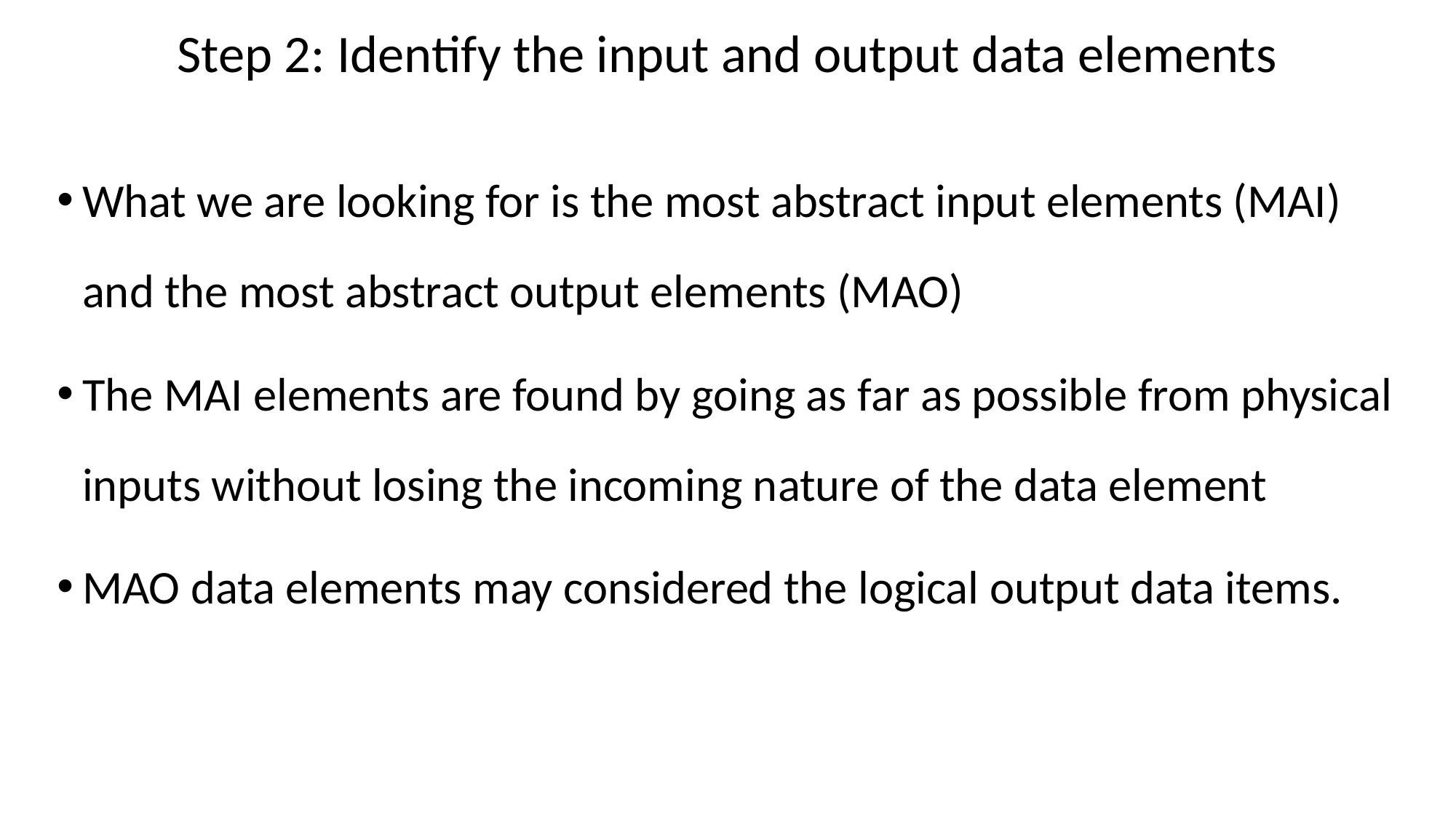

# Step 2: Identify the input and output data elements
What we are looking for is the most abstract input elements (MAI) and the most abstract output elements (MAO)
The MAI elements are found by going as far as possible from physical inputs without losing the incoming nature of the data element
MAO data elements may considered the logical output data items.